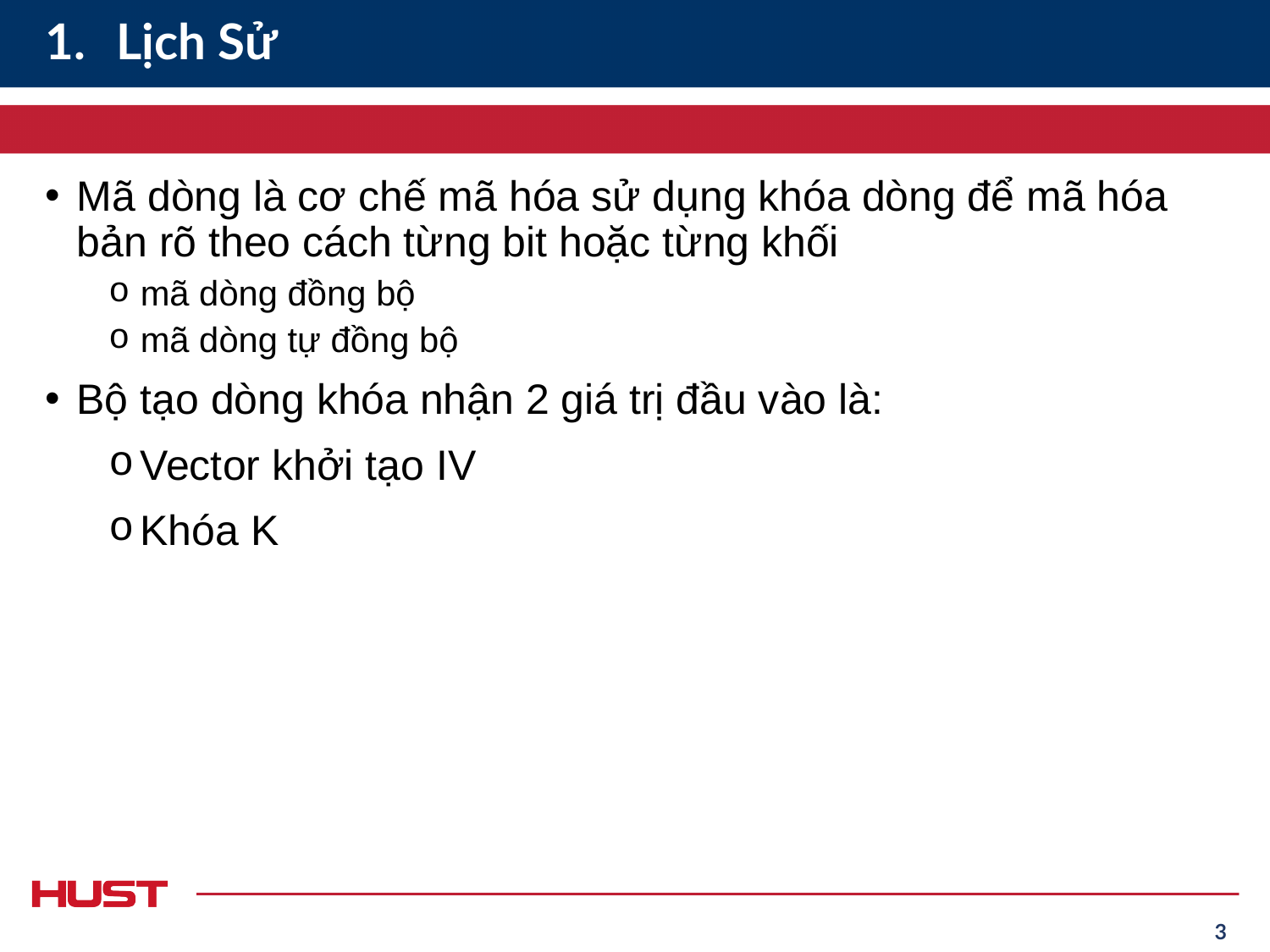

# Lịch Sử
Mã dòng là cơ chế mã hóa sử dụng khóa dòng để mã hóa bản rõ theo cách từng bit hoặc từng khối
mã dòng đồng bộ
mã dòng tự đồng bộ
Bộ tạo dòng khóa nhận 2 giá trị đầu vào là:
Vector khởi tạo IV
Khóa K

3